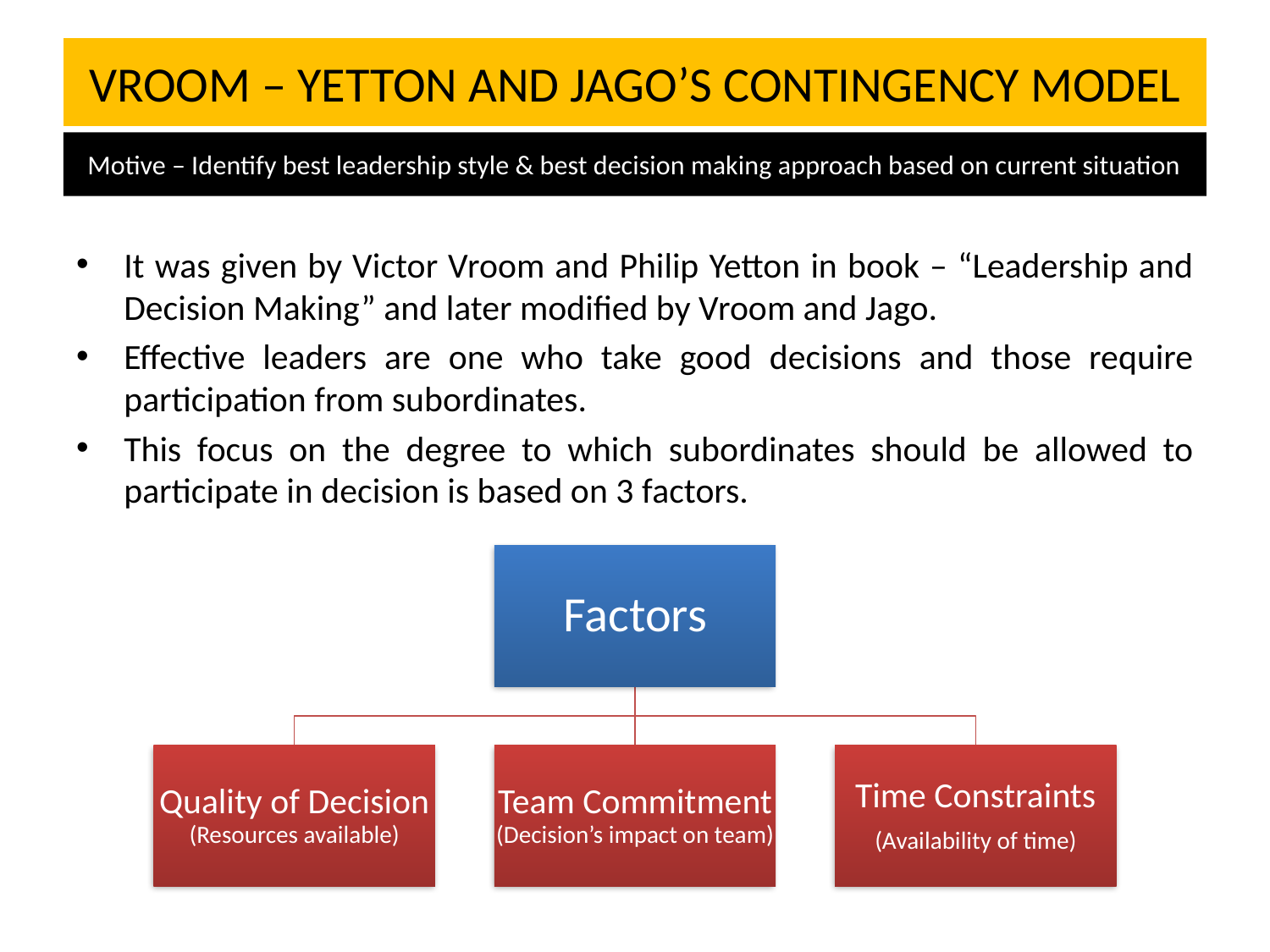

# VROOM – YETTON AND JAGO’S CONTINGENCY MODEL
Motive – Identify best leadership style & best decision making approach based on current situation
It was given by Victor Vroom and Philip Yetton in book – “Leadership and Decision Making” and later modified by Vroom and Jago.
Effective leaders are one who take good decisions and those require participation from subordinates.
This focus on the degree to which subordinates should be allowed to participate in decision is based on 3 factors.
Factors
Quality of Decision (Resources available)
Team Commitment (Decision’s impact on team)
Time Constraints
(Availability of time)